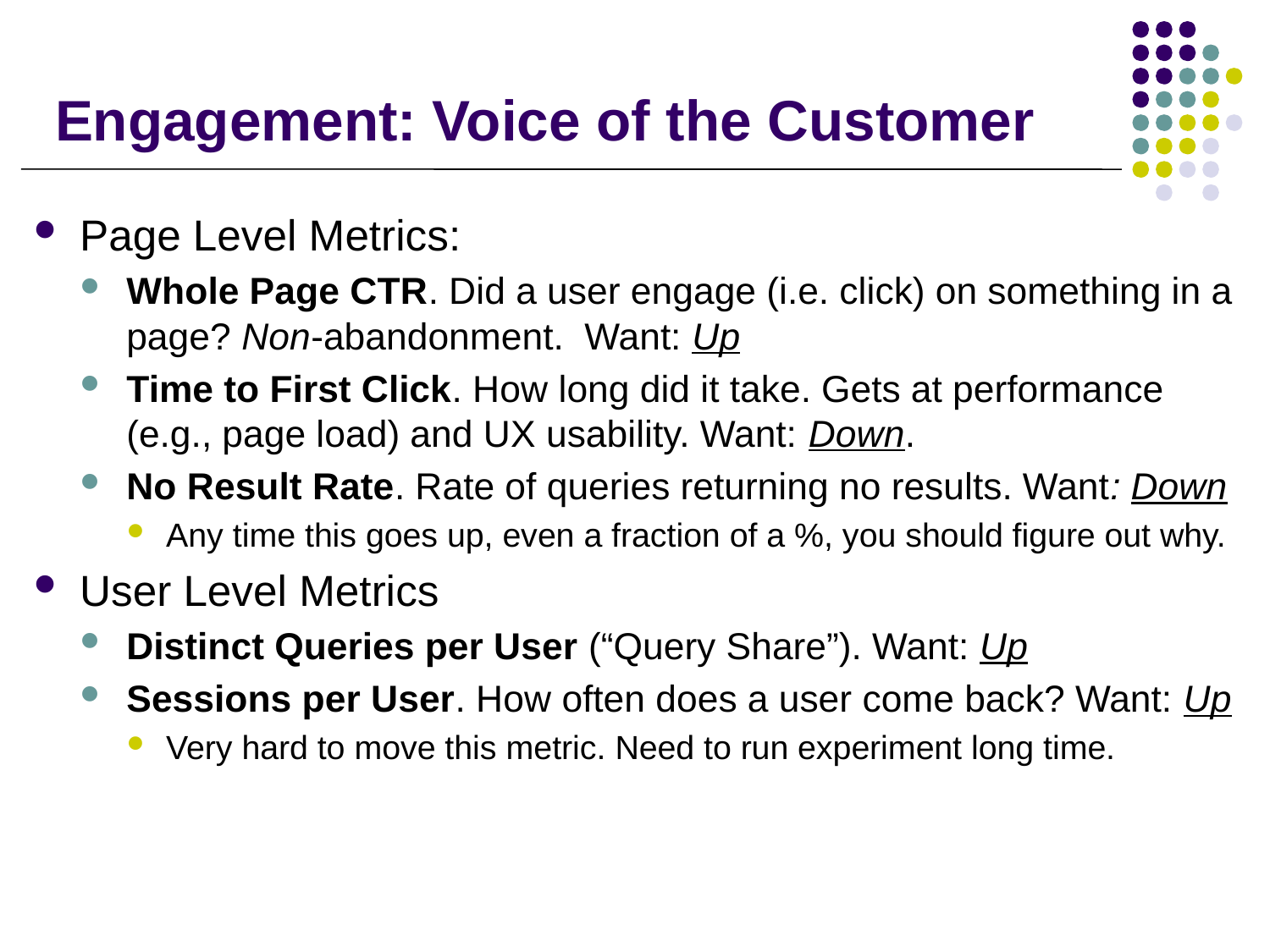

# Engagement: Voice of the Customer
Page Level Metrics:
Whole Page CTR. Did a user engage (i.e. click) on something in a page? Non-abandonment.  Want: Up
Time to First Click. How long did it take. Gets at performance (e.g., page load) and UX usability. Want: Down.
No Result Rate. Rate of queries returning no results. Want: Down
Any time this goes up, even a fraction of a %, you should figure out why.
User Level Metrics
Distinct Queries per User (“Query Share”). Want: Up
Sessions per User. How often does a user come back? Want: Up
Very hard to move this metric. Need to run experiment long time.